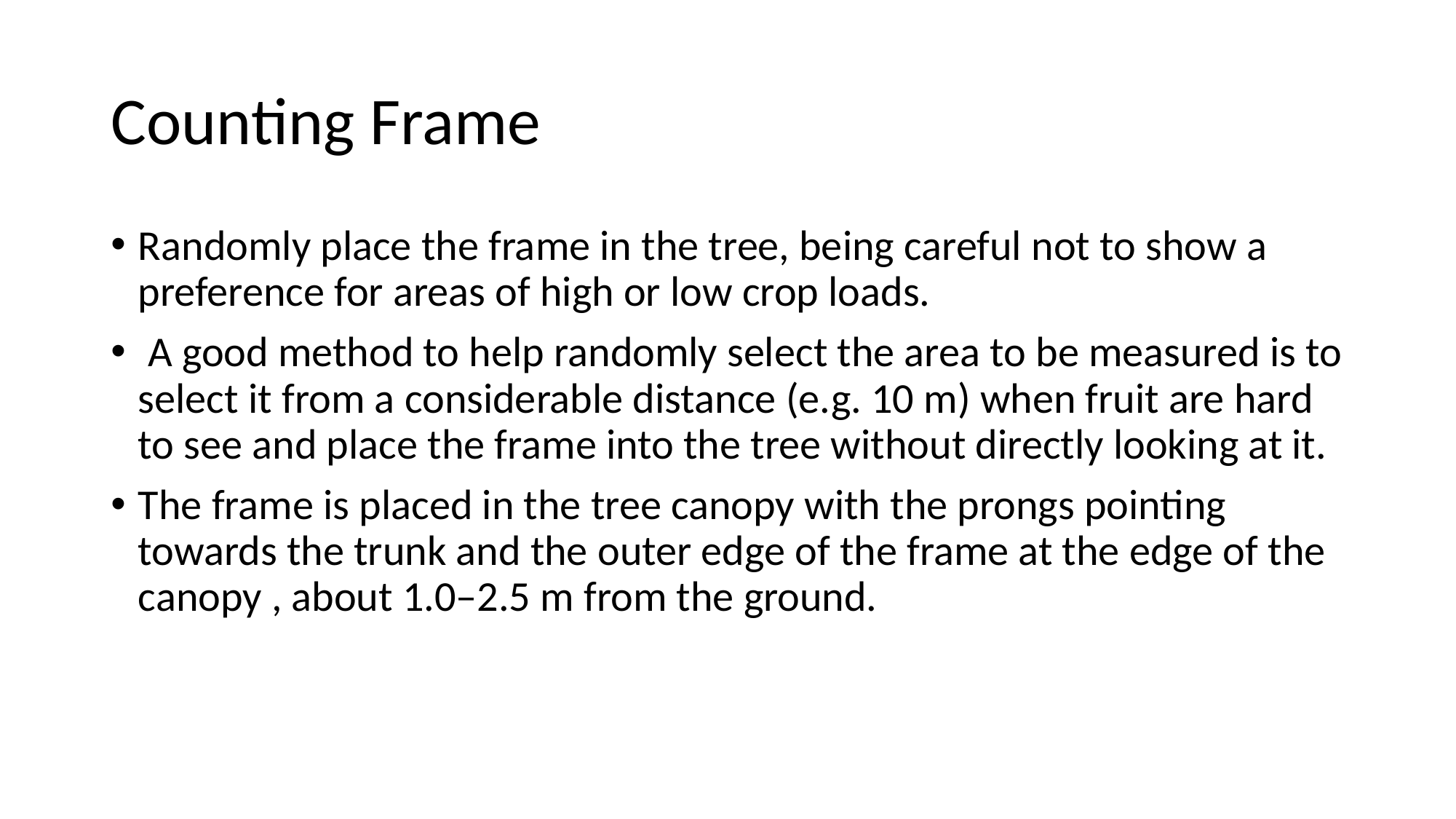

# Counting Frame
Randomly place the frame in the tree, being careful not to show a preference for areas of high or low crop loads.
 A good method to help randomly select the area to be measured is to select it from a considerable distance (e.g. 10 m) when fruit are hard to see and place the frame into the tree without directly looking at it.
The frame is placed in the tree canopy with the prongs pointing towards the trunk and the outer edge of the frame at the edge of the canopy , about 1.0–2.5 m from the ground.